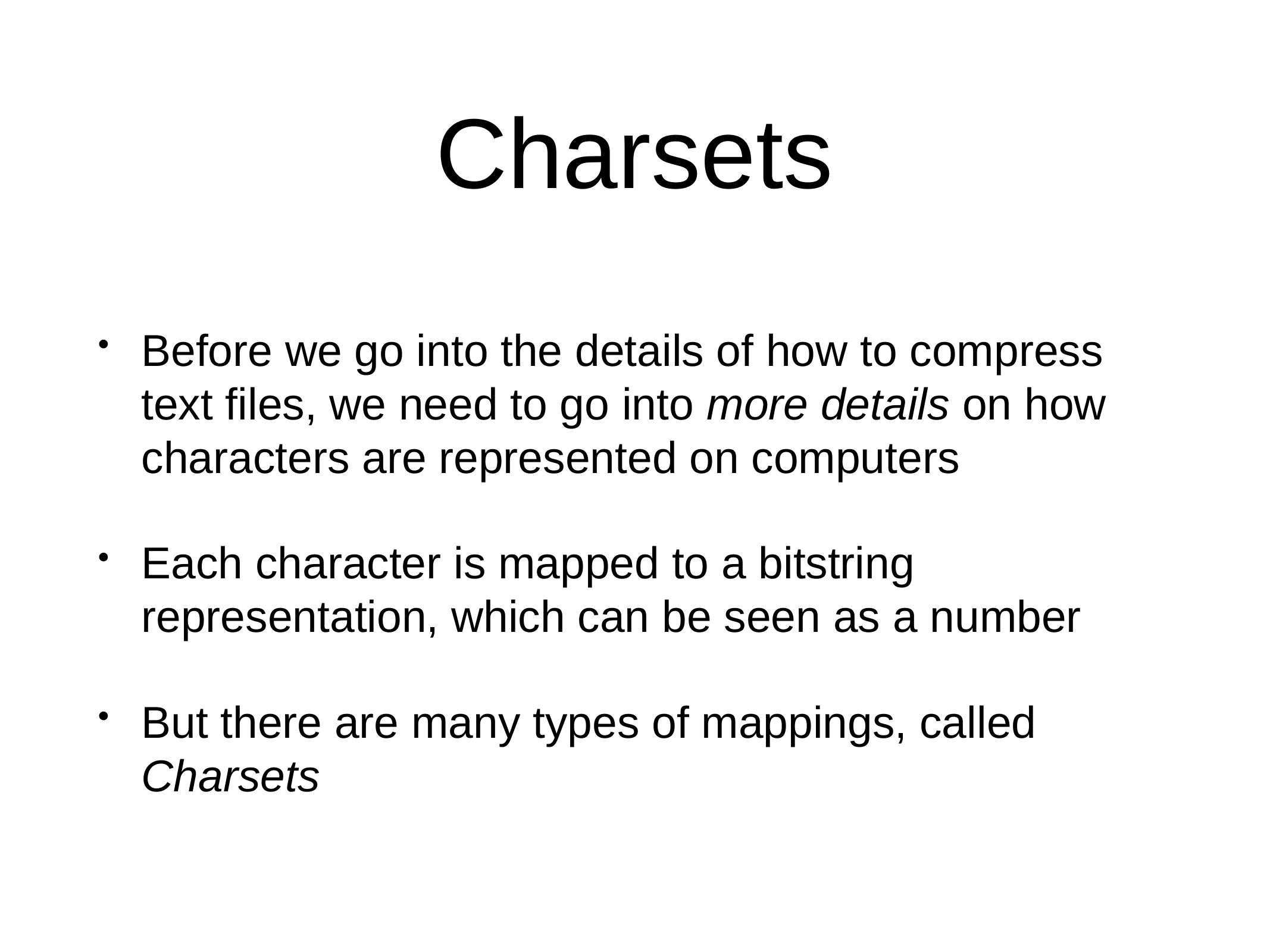

# Charsets
Before we go into the details of how to compress text files, we need to go into more details on how characters are represented on computers
Each character is mapped to a bitstring representation, which can be seen as a number
But there are many types of mappings, called Charsets